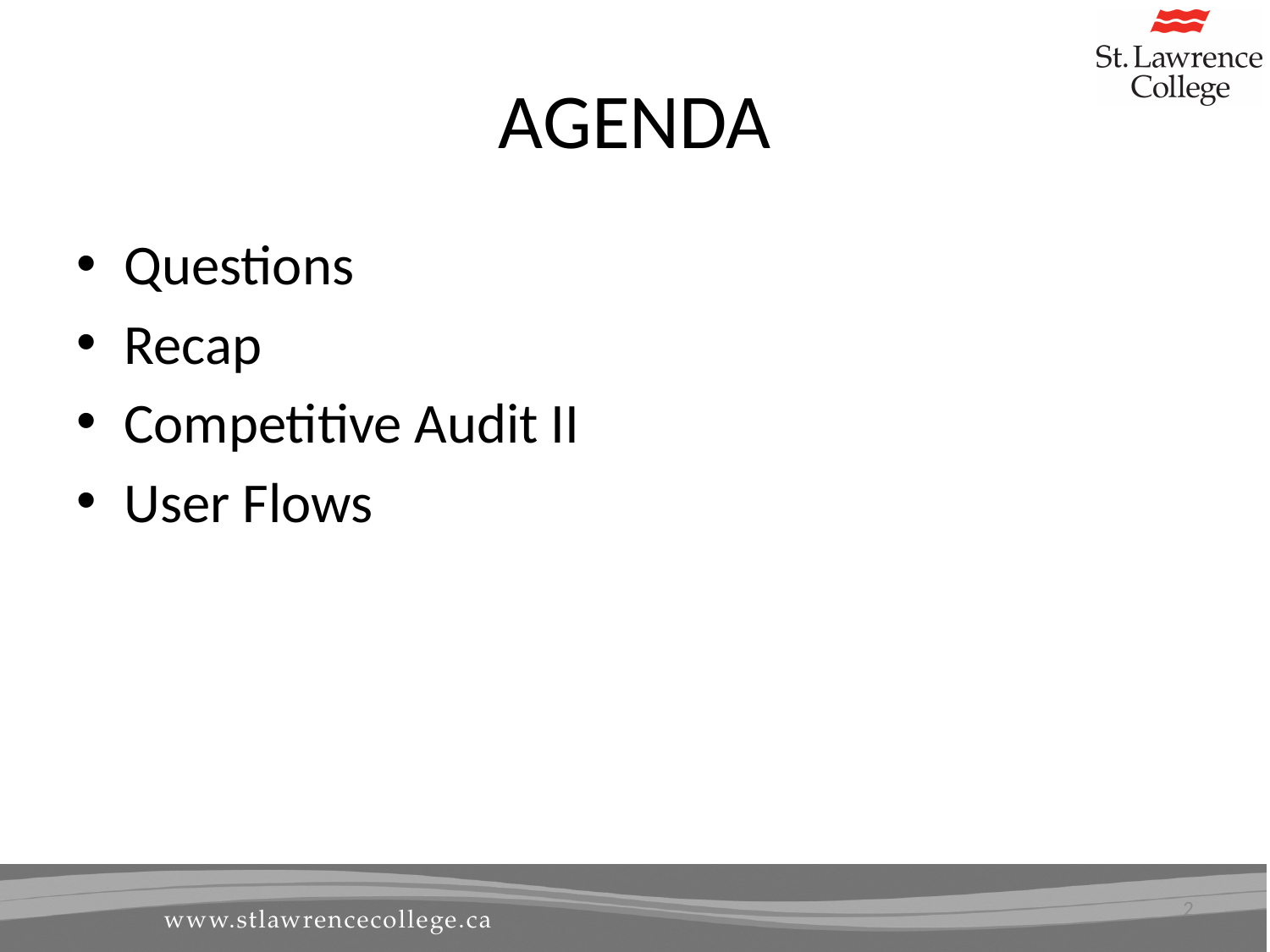

# AGENDA
Questions
Recap
Competitive Audit II
User Flows

2